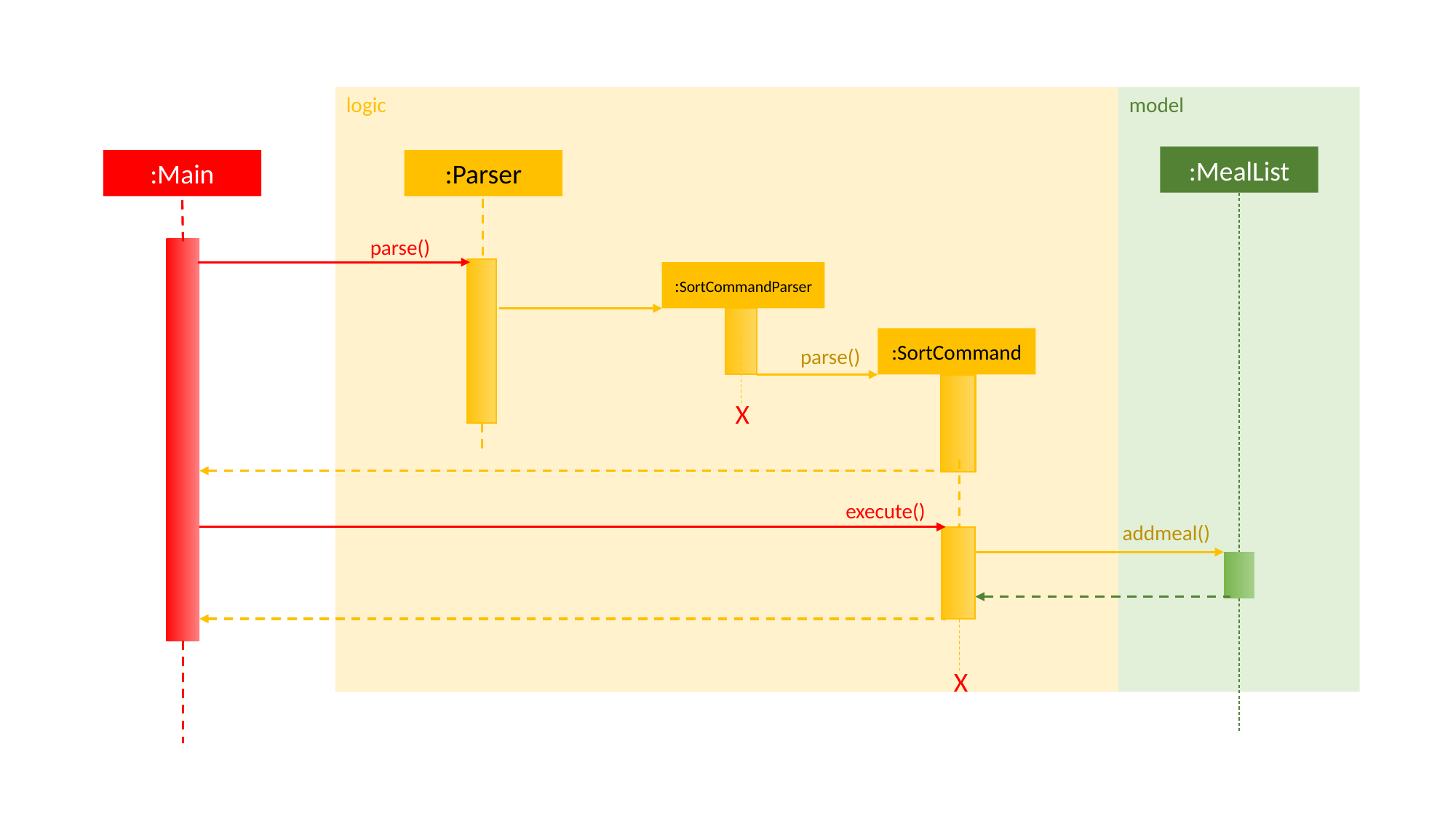

logic
model

:MealList
:Main
:Parser
parse()

:SortCommandParser

:SortCommand
parse()

X
execute()
addmeal()

X